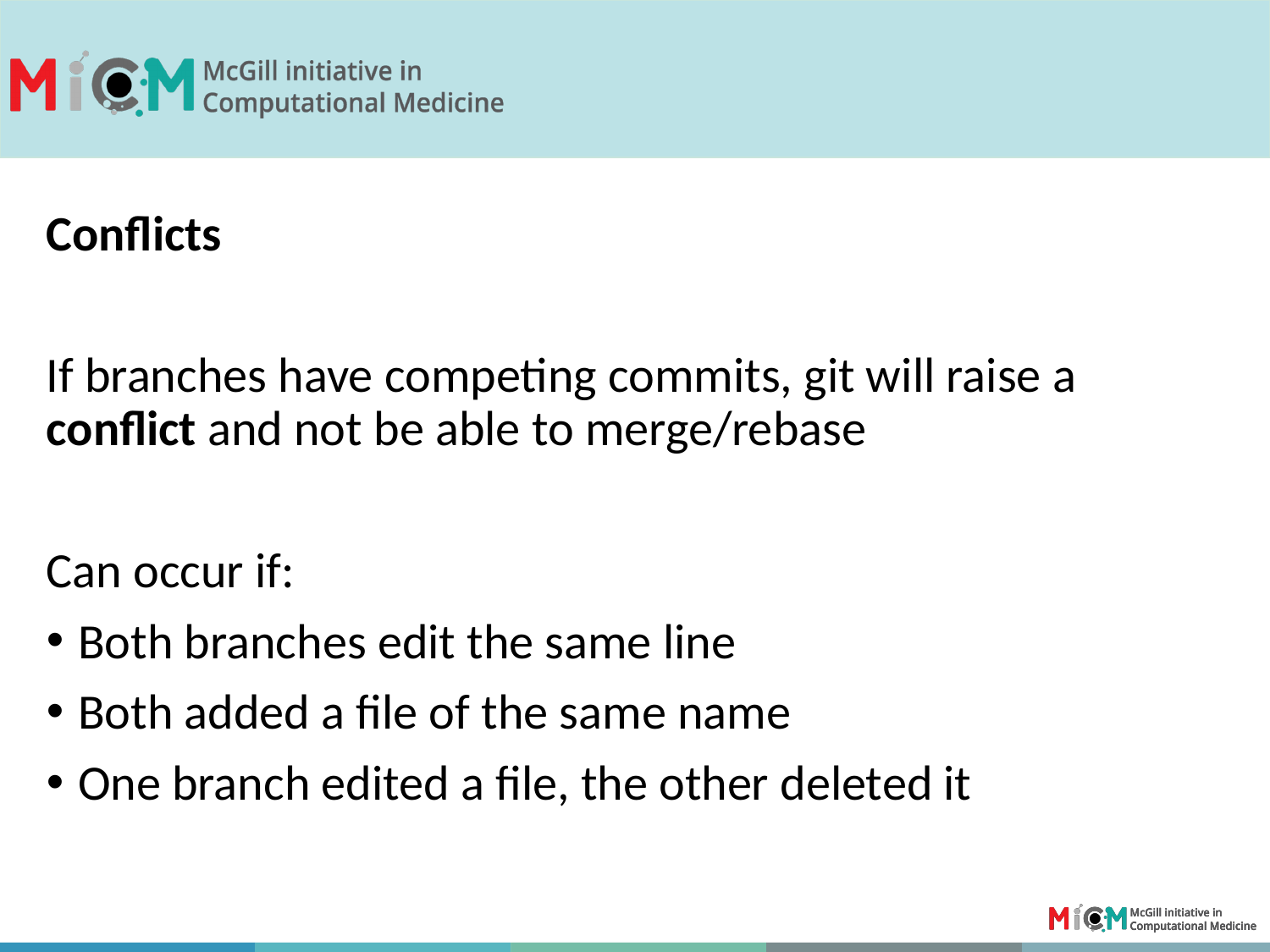

Conflicts

If branches have competing commits, git will raise a conflict and not be able to merge/rebase

Can occur if:
Both branches edit the same line
Both added a file of the same name
One branch edited a file, the other deleted it